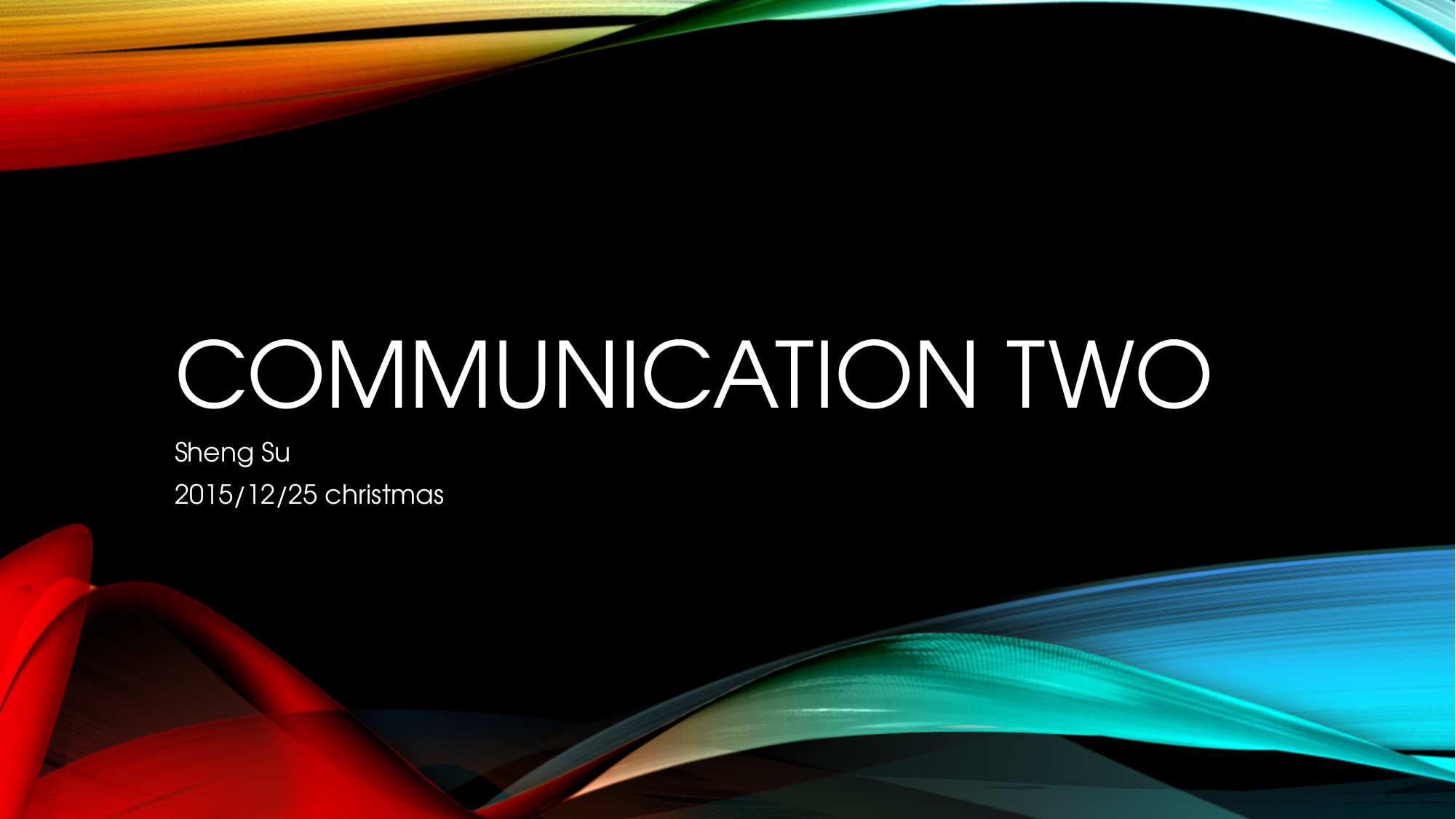

# Communication Two
Sheng Su
2015/12/25 christmas